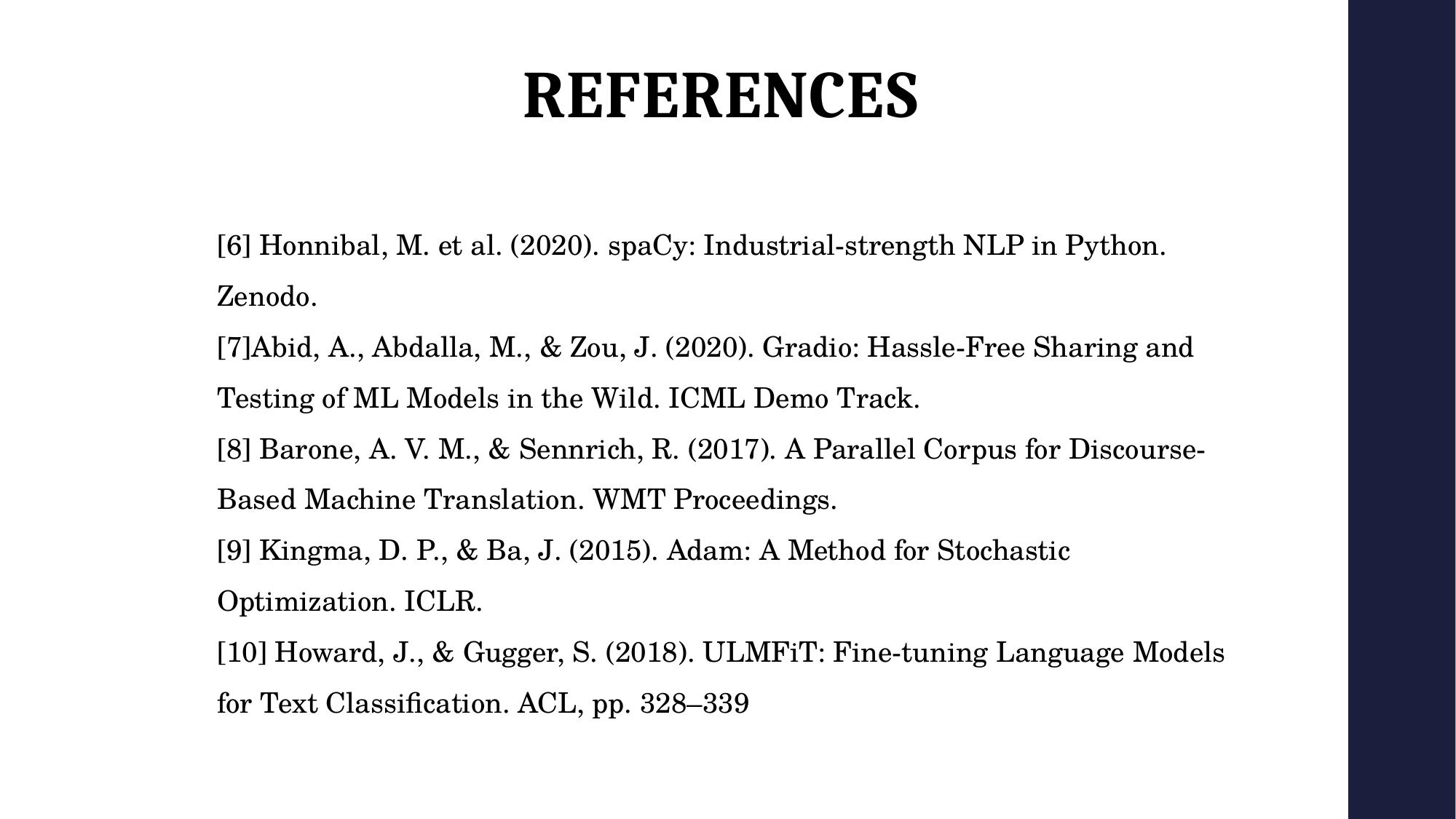

# REFERENCES
[6] Honnibal, M. et al. (2020). spaCy: Industrial-strength NLP in Python. Zenodo.
[7]Abid, A., Abdalla, M., & Zou, J. (2020). Gradio: Hassle-Free Sharing and Testing of ML Models in the Wild. ICML Demo Track.
[8] Barone, A. V. M., & Sennrich, R. (2017). A Parallel Corpus for Discourse-Based Machine Translation. WMT Proceedings.
[9] Kingma, D. P., & Ba, J. (2015). Adam: A Method for Stochastic Optimization. ICLR.
[10] Howard, J., & Gugger, S. (2018). ULMFiT: Fine-tuning Language Models for Text Classification. ACL, pp. 328–339